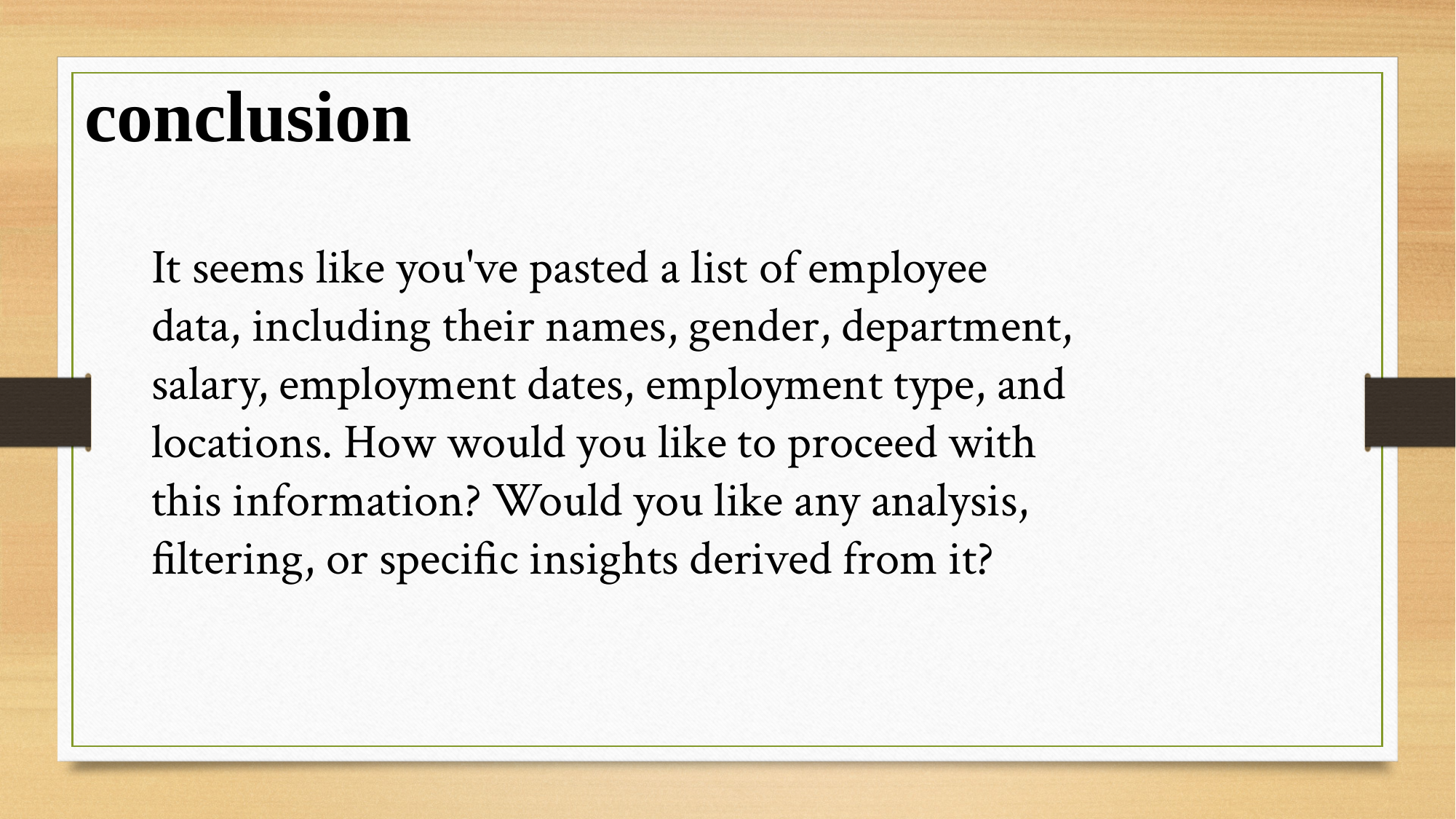

conclusion​
It seems like you've pasted a list of employee data, including their names, gender, department, salary, employment dates, employment type, and locations. How would you like to proceed with this information? Would you like any analysis, filtering, or specific insights derived from it?